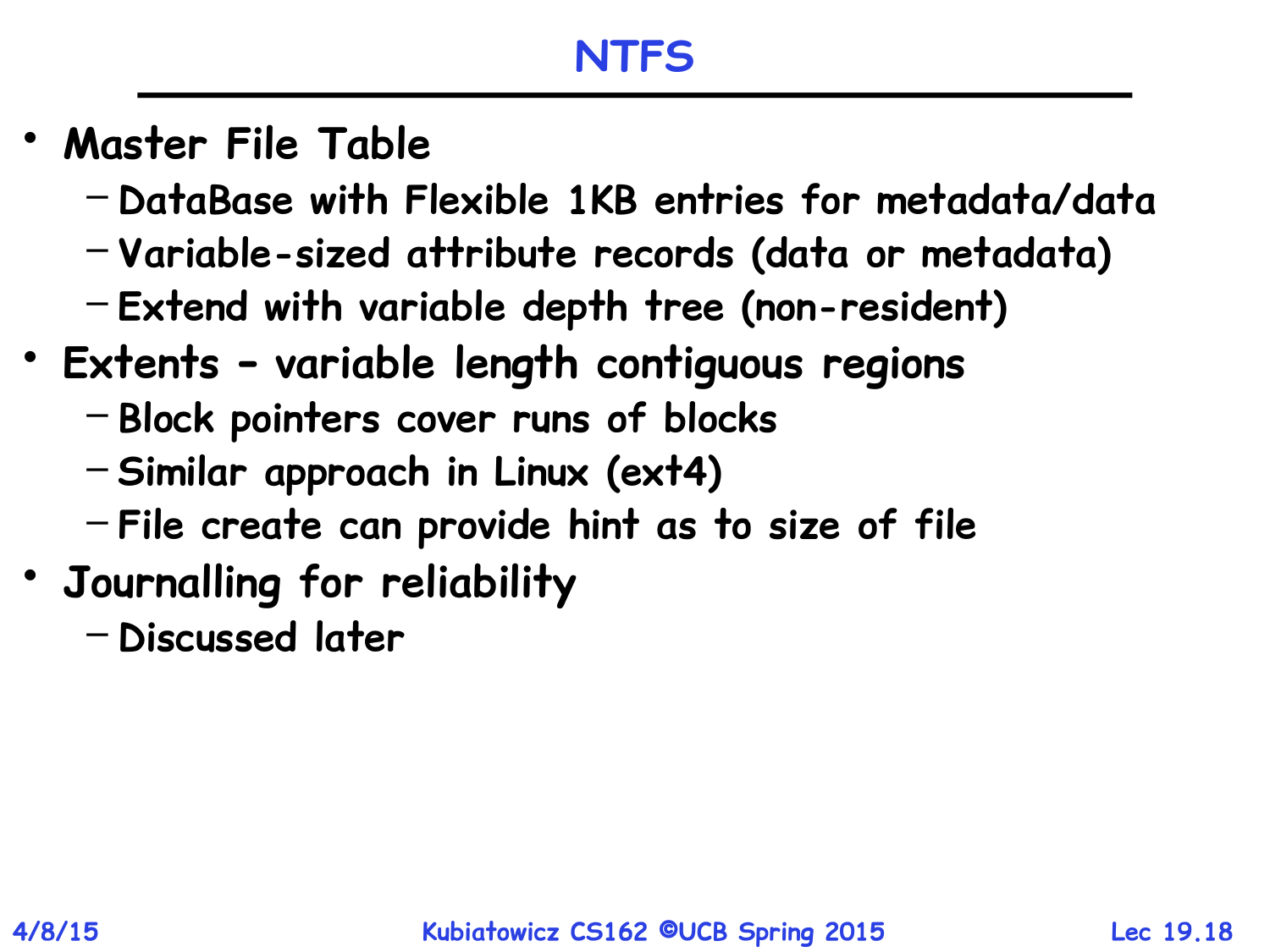

# NTFS
Master File Table
DataBase with Flexible 1KB entries for metadata/data
Variable-sized attribute records (data or metadata)
Extend with variable depth tree (non-resident)
Extents – variable length contiguous regions
Block pointers cover runs of blocks
Similar approach in Linux (ext4)
File create can provide hint as to size of file
Journalling for reliability
Discussed later